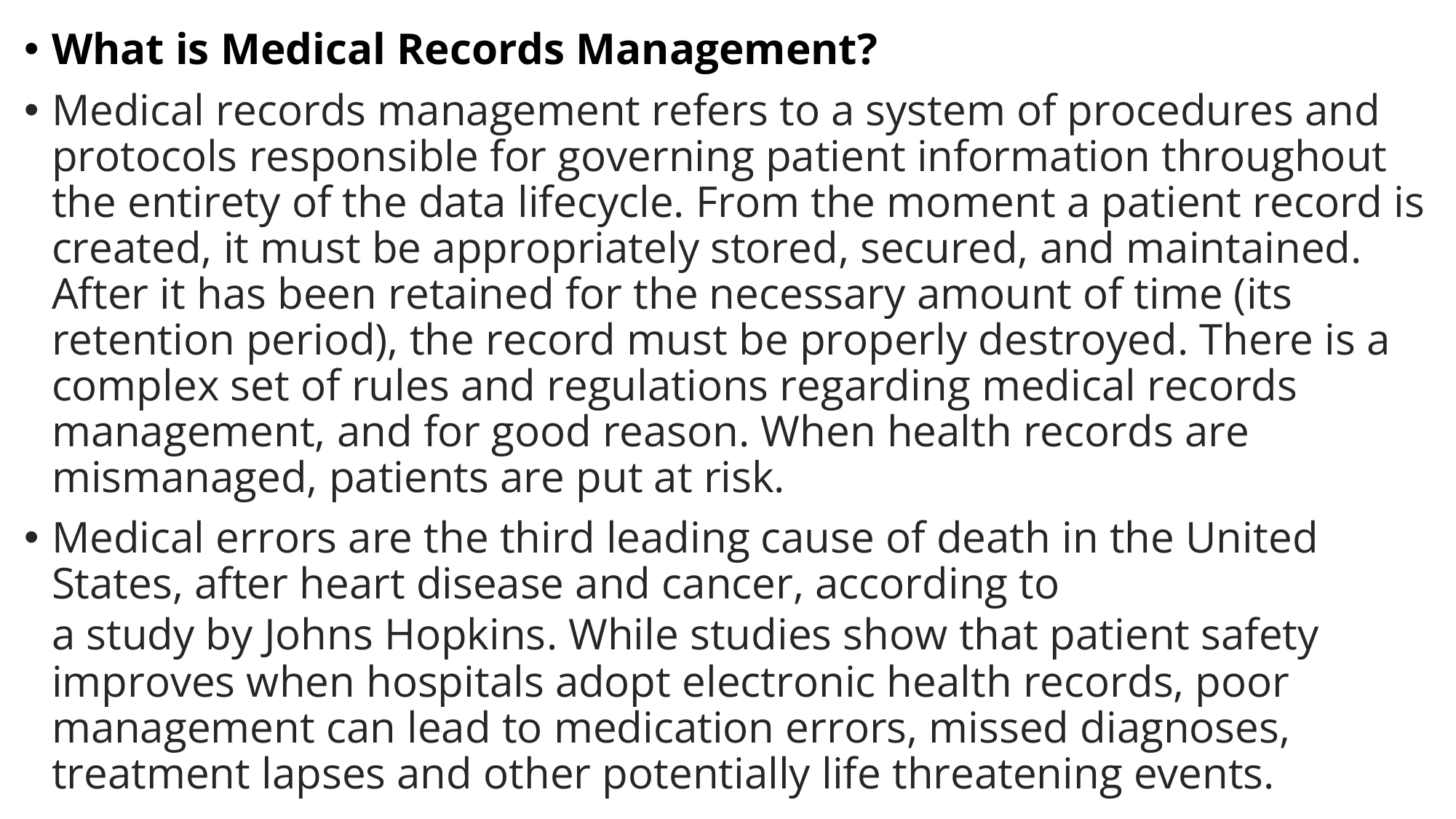

What is Medical Records Management?
Medical records management refers to a system of procedures and protocols responsible for governing patient information throughout the entirety of the data lifecycle. From the moment a patient record is created, it must be appropriately stored, secured, and maintained.  After it has been retained for the necessary amount of time (its retention period), the record must be properly destroyed. There is a complex set of rules and regulations regarding medical records management, and for good reason. When health records are mismanaged, patients are put at risk.
Medical errors are the third leading cause of death in the United States, after heart disease and cancer, according to a study by Johns Hopkins. While studies show that patient safety improves when hospitals adopt electronic health records, poor management can lead to medication errors, missed diagnoses, treatment lapses and other potentially life threatening events.